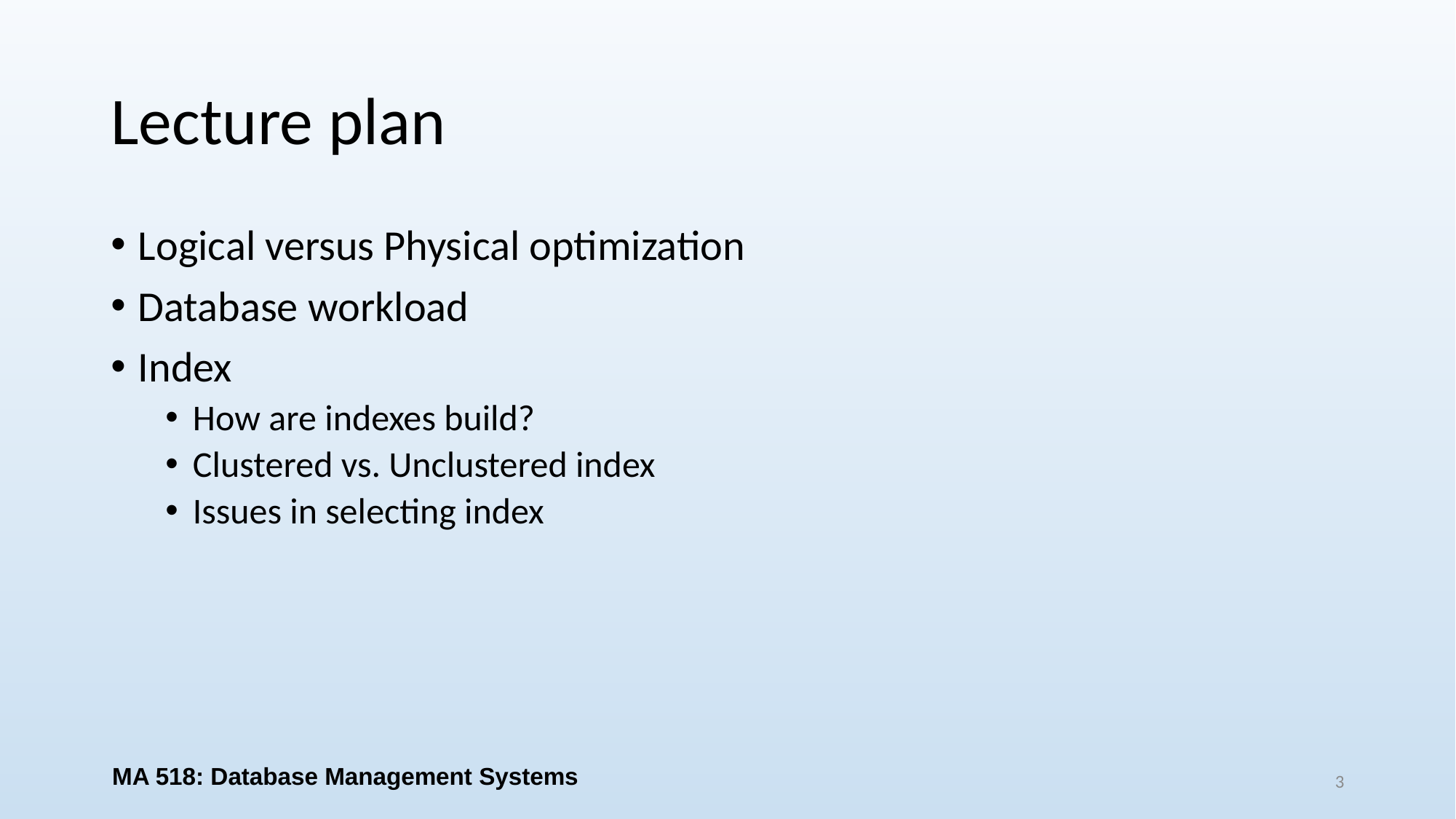

# Lecture plan
Logical versus Physical optimization
Database workload
Index
How are indexes build?
Clustered vs. Unclustered index
Issues in selecting index
MA 518: Database Management Systems
3